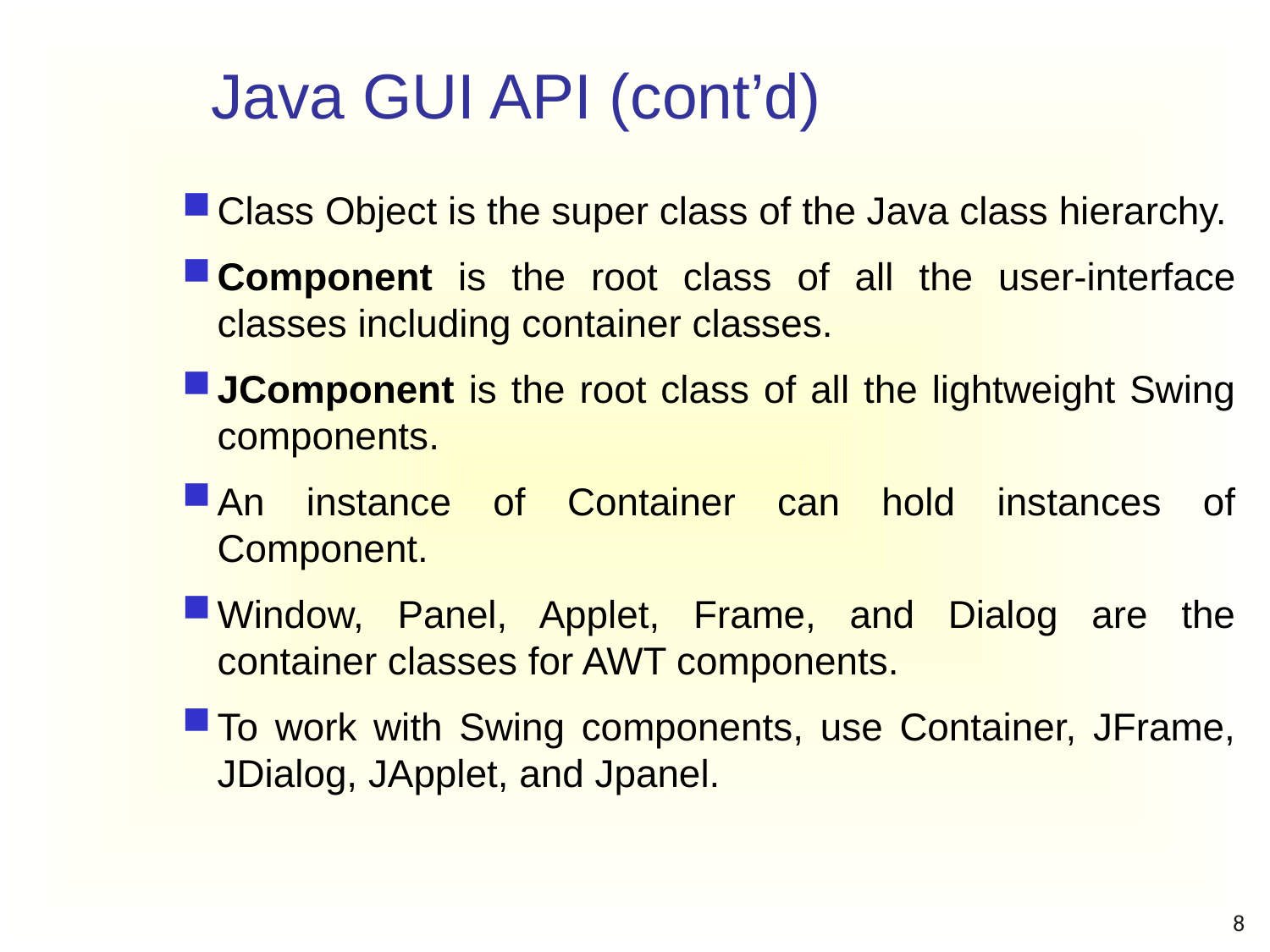

# Java GUI API (cont’d)
Class Object is the super class of the Java class hierarchy.
Component is the root class of all the user-interface classes including container classes.
JComponent is the root class of all the lightweight Swing components.
An instance of Container can hold instances of Component.
Window, Panel, Applet, Frame, and Dialog are the container classes for AWT components.
To work with Swing components, use Container, JFrame, JDialog, JApplet, and Jpanel.

8